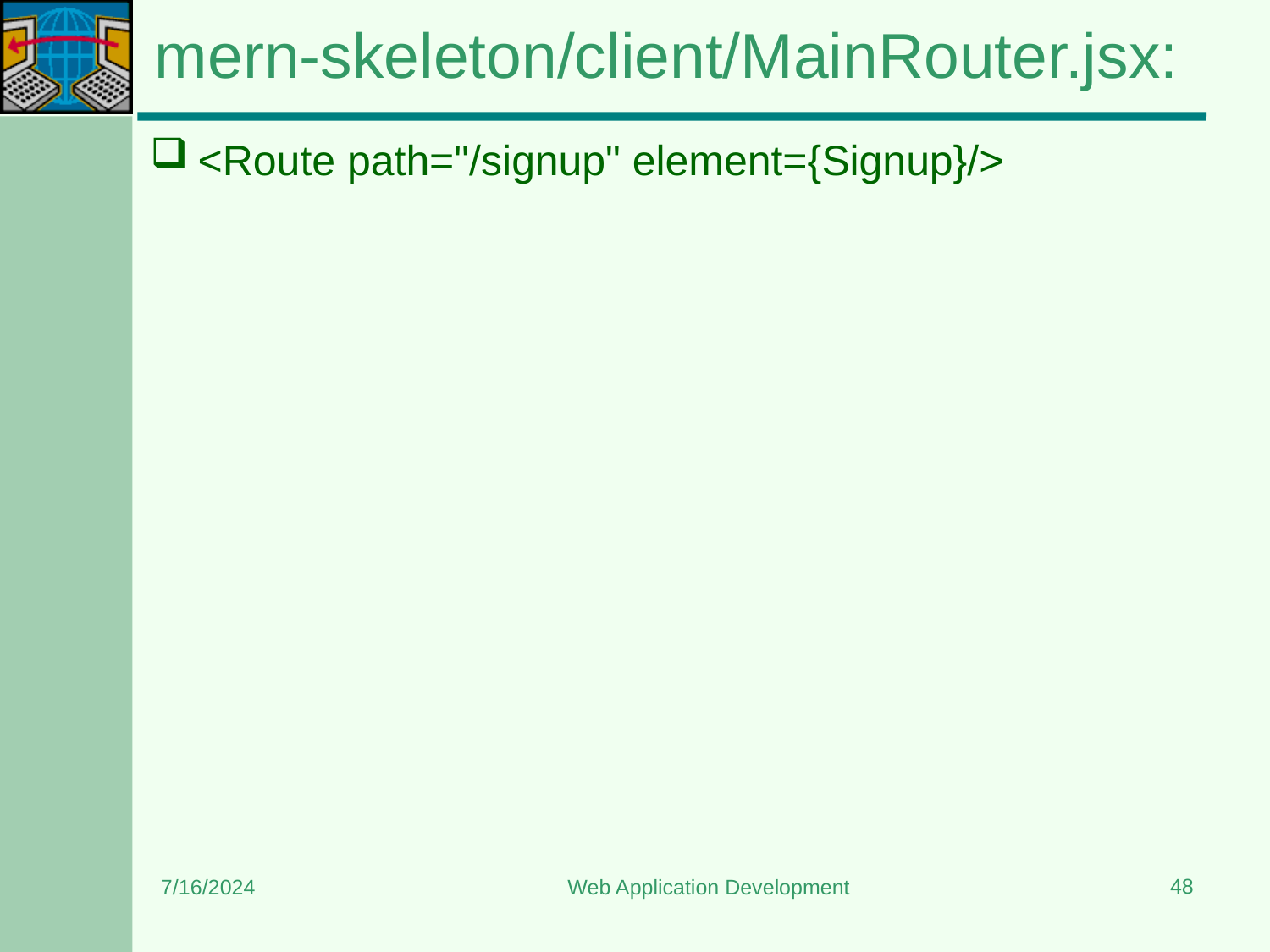

# mern-skeleton/client/MainRouter.jsx:
<Route path="/signup" element={Signup}/>
48
7/16/2024
Web Application Development